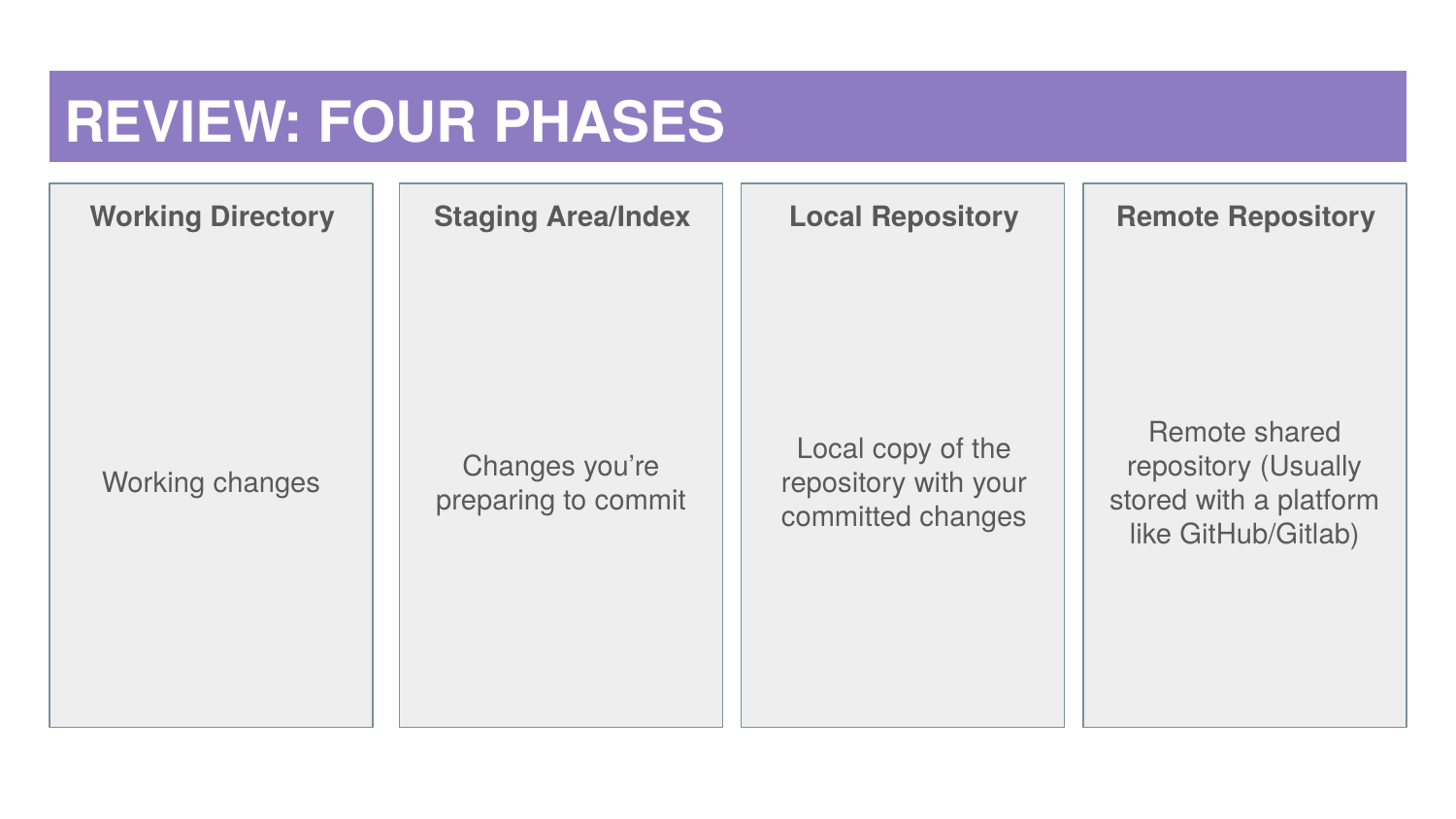

# REVIEW: FOUR PHASES

Working Directory

Staging Area/Index

Local Repository

Remote Repository
Working changes
Changes you’re preparing to commit
Local copy of the repository with your committed changes
Remote shared repository (Usually stored with a platform like GitHub/Gitlab)